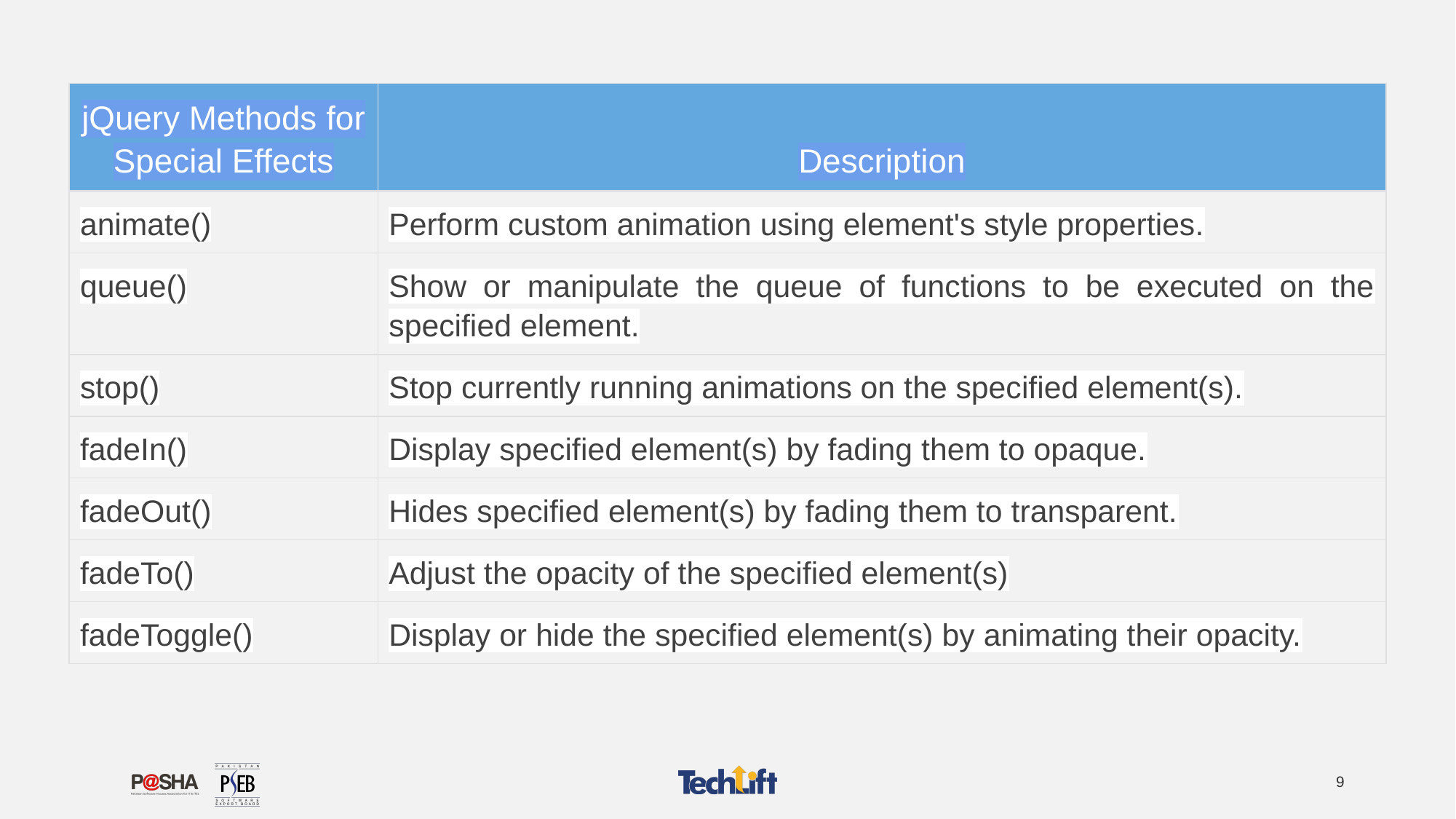

| jQuery Methods for Special Effects | Description |
| --- | --- |
| animate() | Perform custom animation using element's style properties. |
| queue() | Show or manipulate the queue of functions to be executed on the specified element. |
| stop() | Stop currently running animations on the specified element(s). |
| fadeIn() | Display specified element(s) by fading them to opaque. |
| fadeOut() | Hides specified element(s) by fading them to transparent. |
| fadeTo() | Adjust the opacity of the specified element(s) |
| fadeToggle() | Display or hide the specified element(s) by animating their opacity. |
9